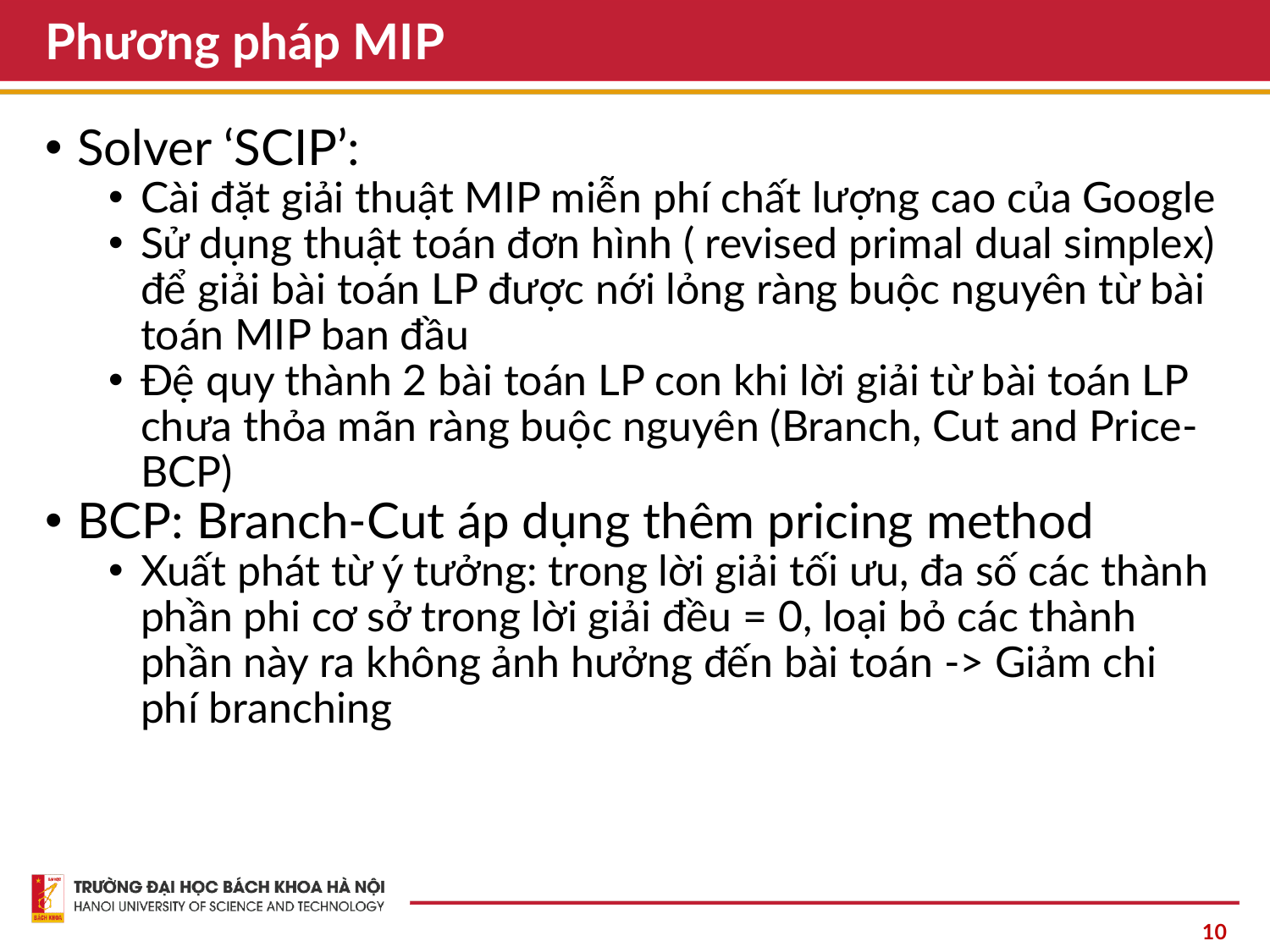

# Phương pháp MIP
Solver ‘SCIP’:
Cài đặt giải thuật MIP miễn phí chất lượng cao của Google
Sử dụng thuật toán đơn hình ( revised primal dual simplex) để giải bài toán LP được nới lỏng ràng buộc nguyên từ bài toán MIP ban đầu
Đệ quy thành 2 bài toán LP con khi lời giải từ bài toán LP chưa thỏa mãn ràng buộc nguyên (Branch, Cut and Price-BCP)
BCP: Branch-Cut áp dụng thêm pricing method
Xuất phát từ ý tưởng: trong lời giải tối ưu, đa số các thành phần phi cơ sở trong lời giải đều = 0, loại bỏ các thành phần này ra không ảnh hưởng đến bài toán -> Giảm chi phí branching

10